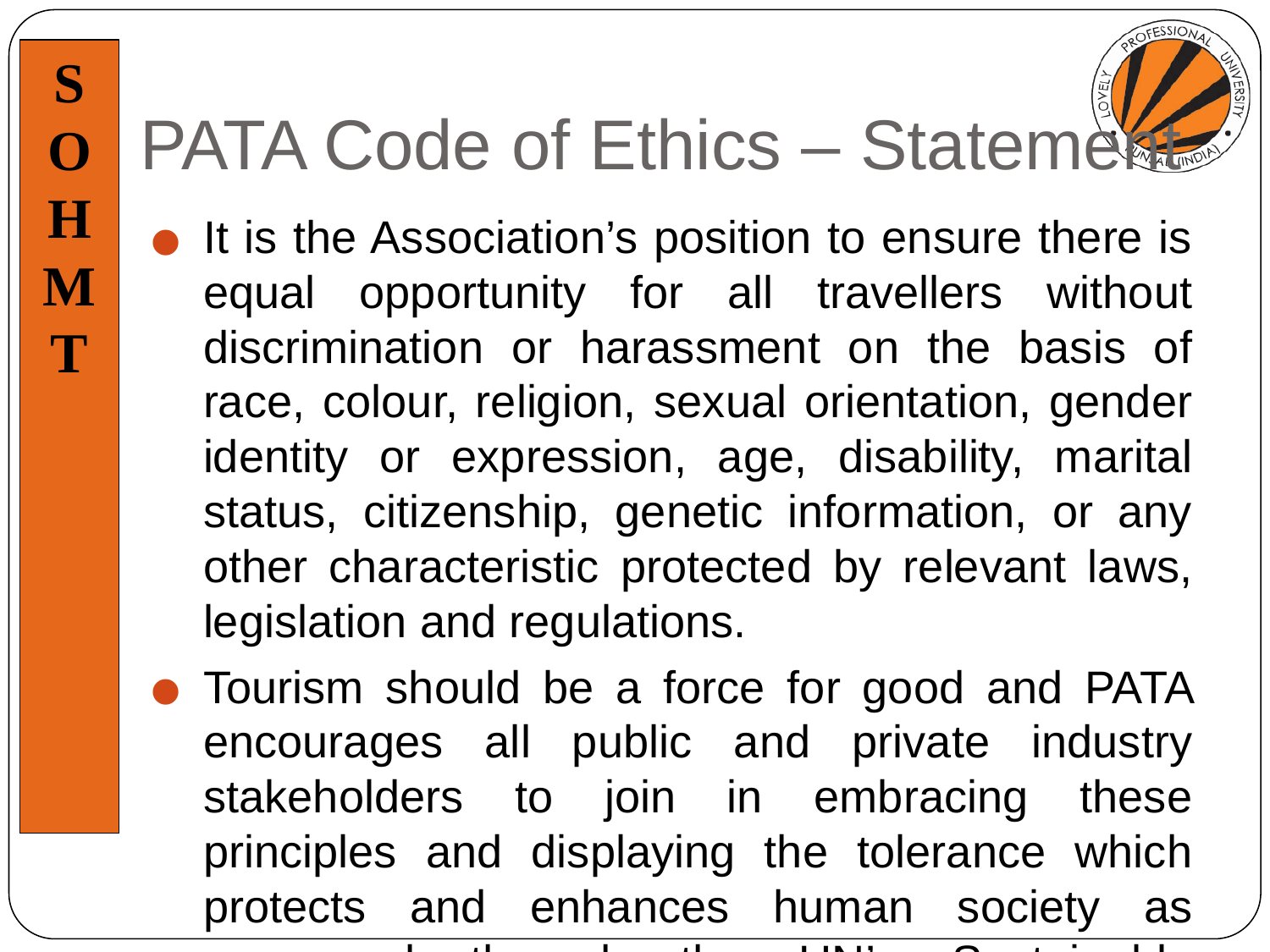

# PATA Code of Ethics – Statement
It is the Association’s position to ensure there is equal opportunity for all travellers without discrimination or harassment on the basis of race, colour, religion, sexual orientation, gender identity or expression, age, disability, marital status, citizenship, genetic information, or any other characteristic protected by relevant laws, legislation and regulations.
Tourism should be a force for good and PATA encourages all public and private industry stakeholders to join in embracing these principles and displaying the tolerance which protects and enhances human society as expressed through the UN’s Sustainable Development Goals.